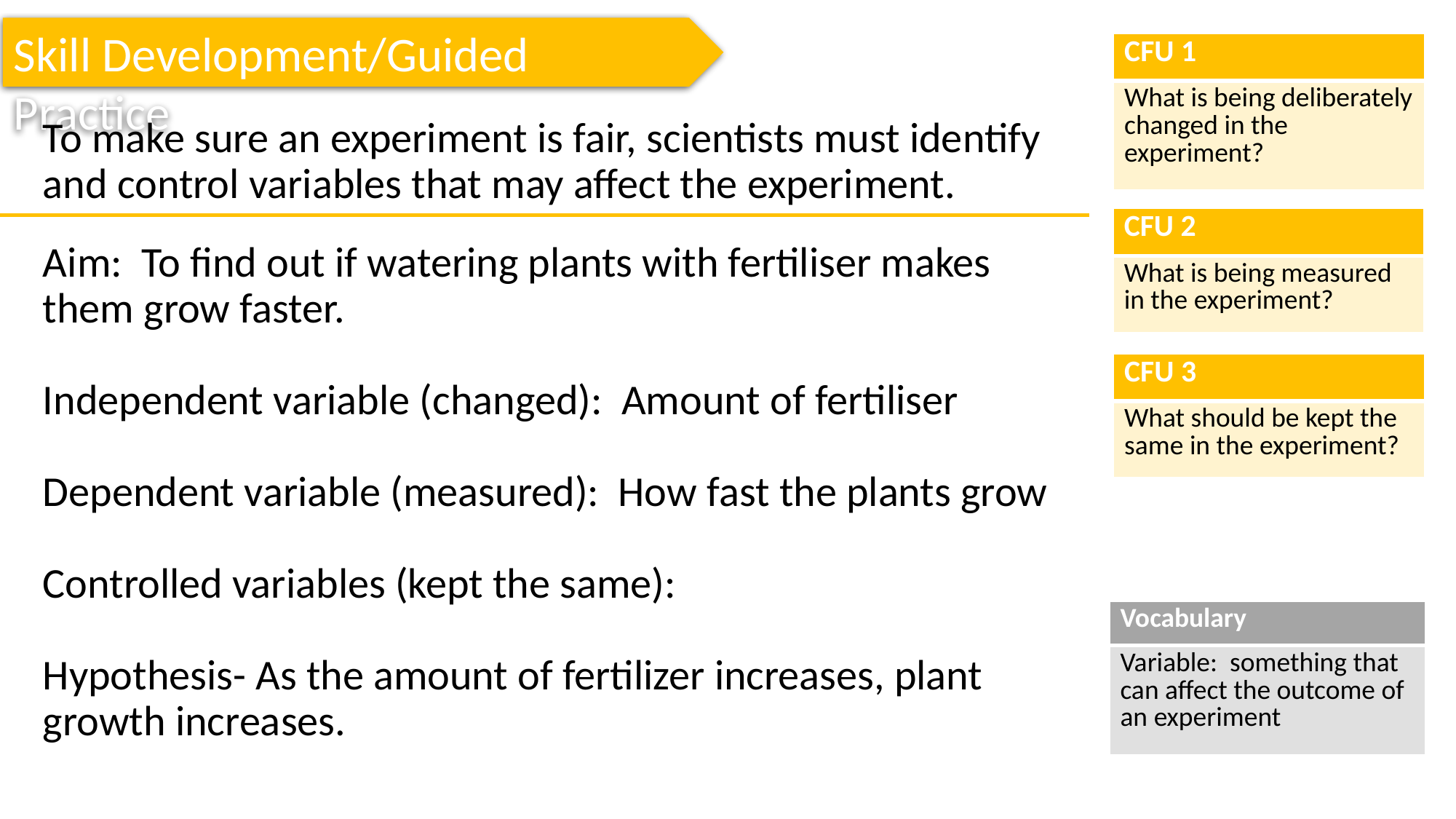

Skill Development/Guided Practice
| CFU 1 |
| --- |
| What is being deliberately changed in the experiment? |
To make sure an experiment is fair, scientists must identify and control variables that may affect the experiment.
| CFU 2 |
| --- |
| What is being measured in the experiment? |
Aim:  To find out if watering plants with fertiliser makes them grow faster.

Independent variable (changed):  Amount of fertiliser

Dependent variable (measured):  How fast the plants grow

Controlled variables (kept the same):

Hypothesis- As the amount of fertilizer increases, plant growth increases.
| CFU 3 |
| --- |
| What should be kept the same in the experiment? |
| Vocabulary |
| --- |
| Variable: something that can affect the outcome of an experiment |